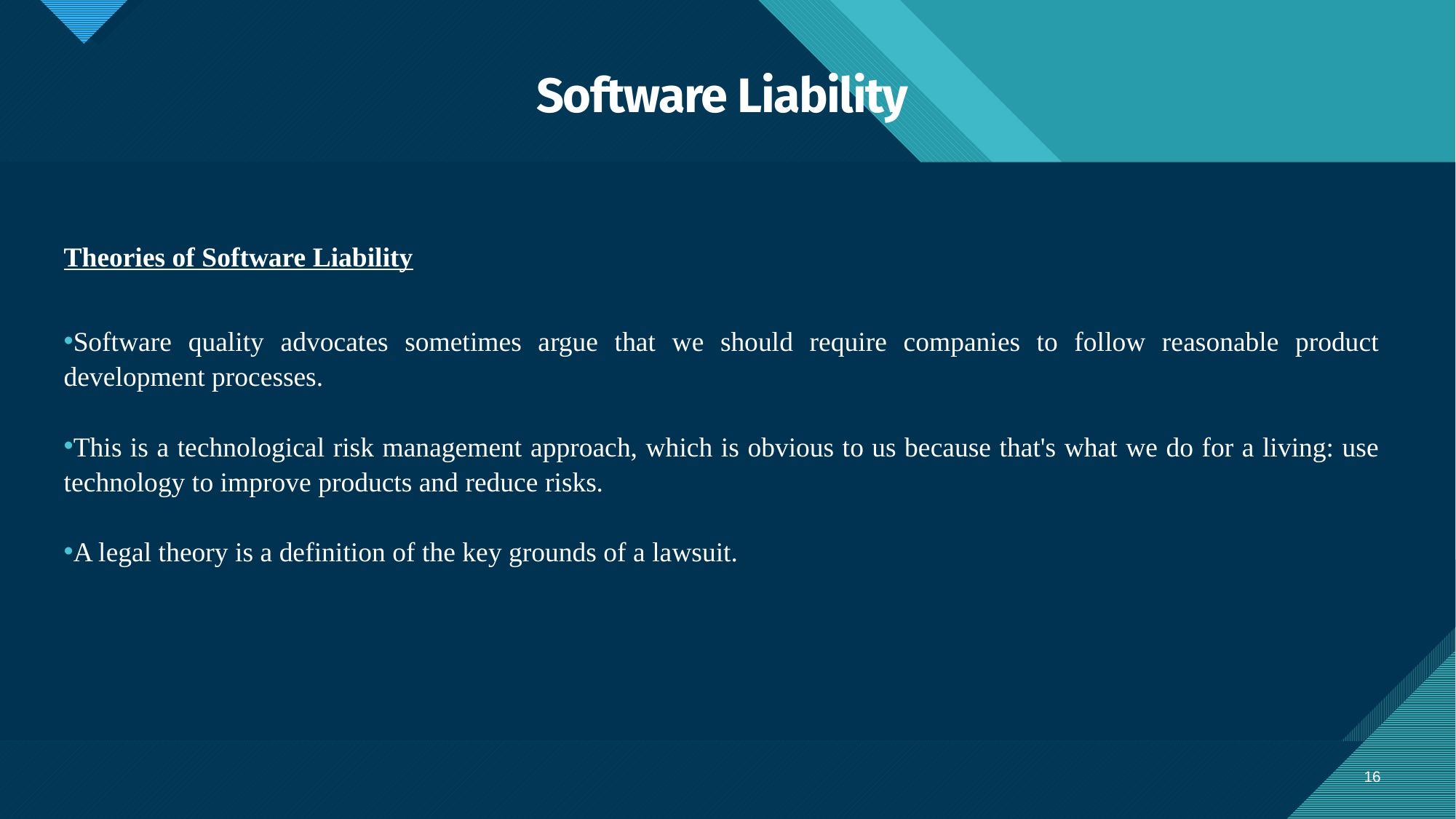

# Software Liability
Theories of Software Liability

Software quality advocates sometimes argue that we should require companies to follow reasonable product development processes.

This is a technological risk management approach, which is obvious to us because that's what we do for a living: use technology to improve products and reduce risks.

A legal theory is a definition of the key grounds of a lawsuit.
16